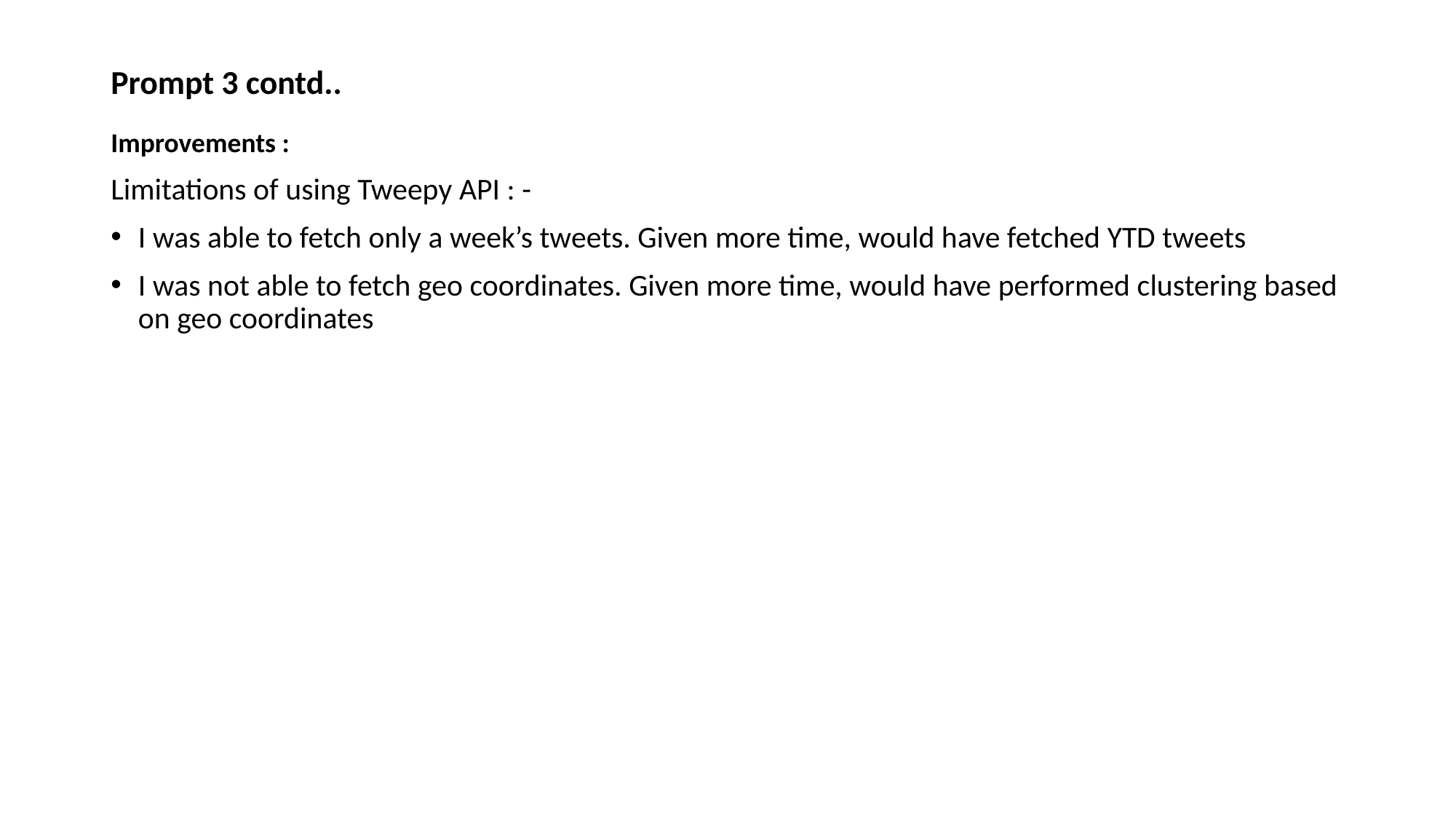

# Prompt 3 contd..
Improvements :
Limitations of using Tweepy API : -
I was able to fetch only a week’s tweets. Given more time, would have fetched YTD tweets
I was not able to fetch geo coordinates. Given more time, would have performed clustering based on geo coordinates